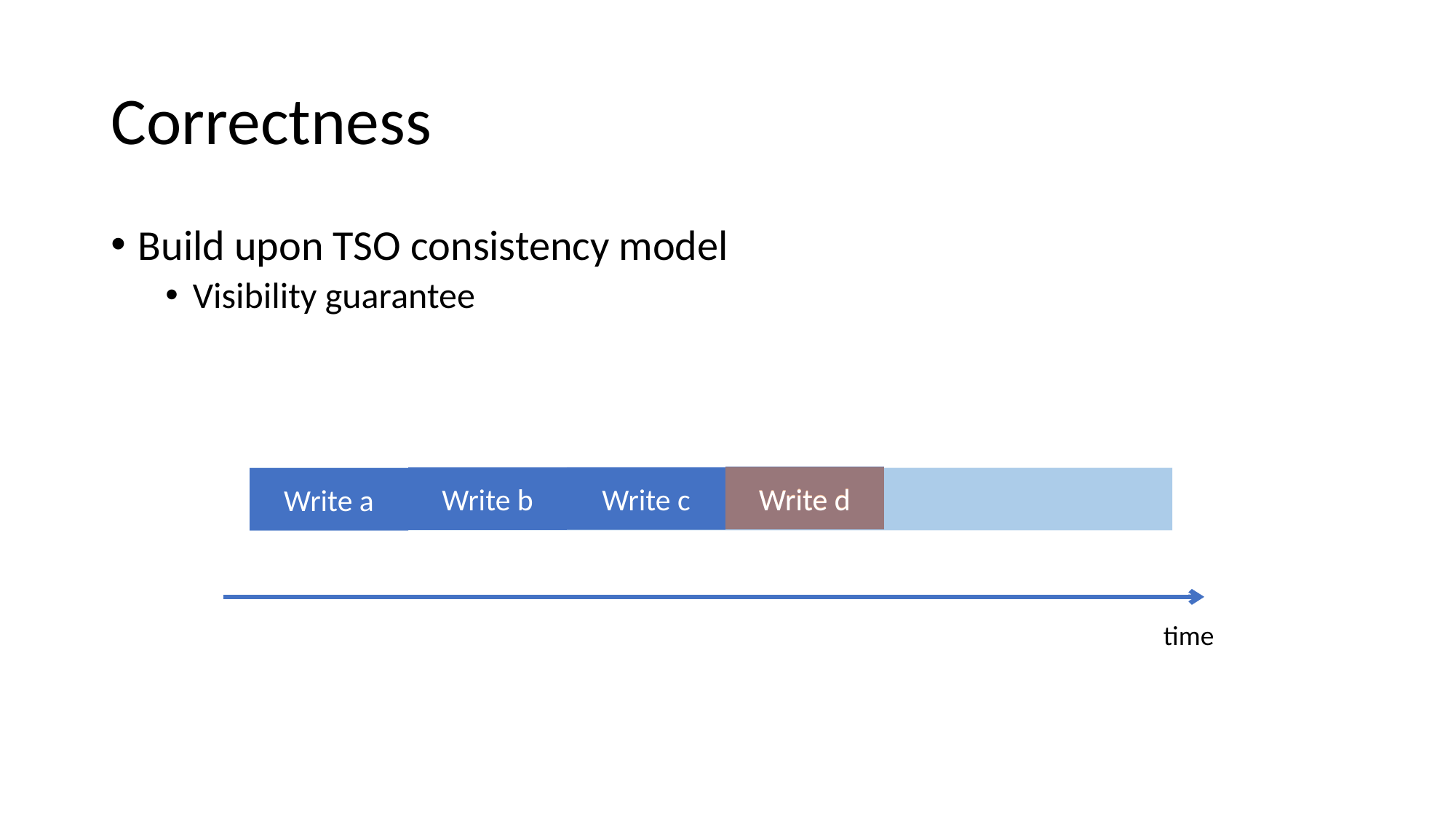

# Correctness
Build upon TSO consistency model
Visibility guarantee
Write d
Write d
Write c
Write b

Write a
time